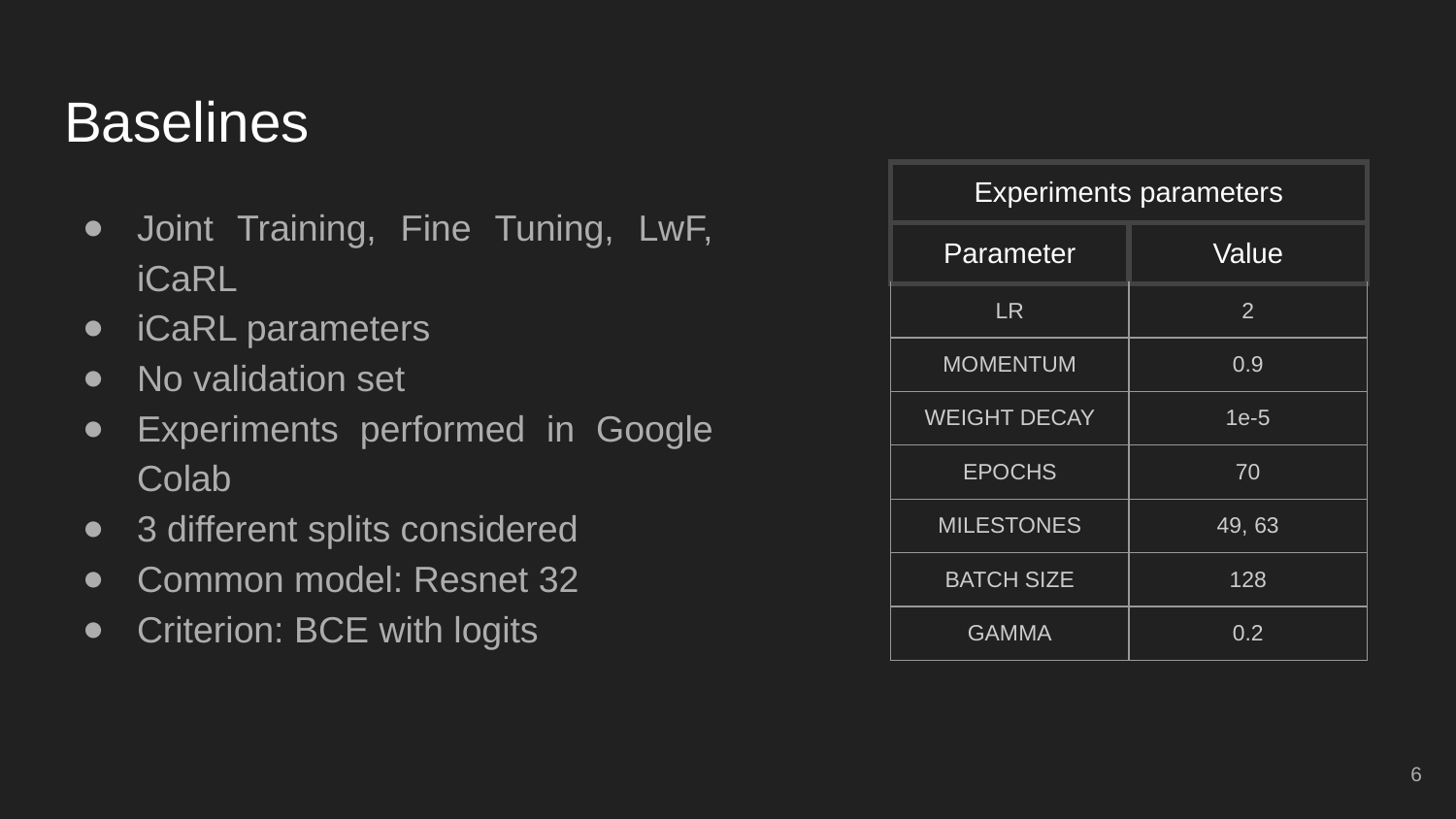

# Baselines
| Experiments parameters |  |
| --- | --- |
| Parameter | Value |
| LR | 2 |
| MOMENTUM | 0.9 |
| WEIGHT DECAY | 1e-5 |
| EPOCHS | 70 |
| MILESTONES | 49, 63 |
| BATCH SIZE | 128 |
| GAMMA | 0.2 |
Joint Training, Fine Tuning, LwF, iCaRL
iCaRL parameters
No validation set
Experiments performed in Google Colab
3 different splits considered
Common model: Resnet 32
Criterion: BCE with logits
6